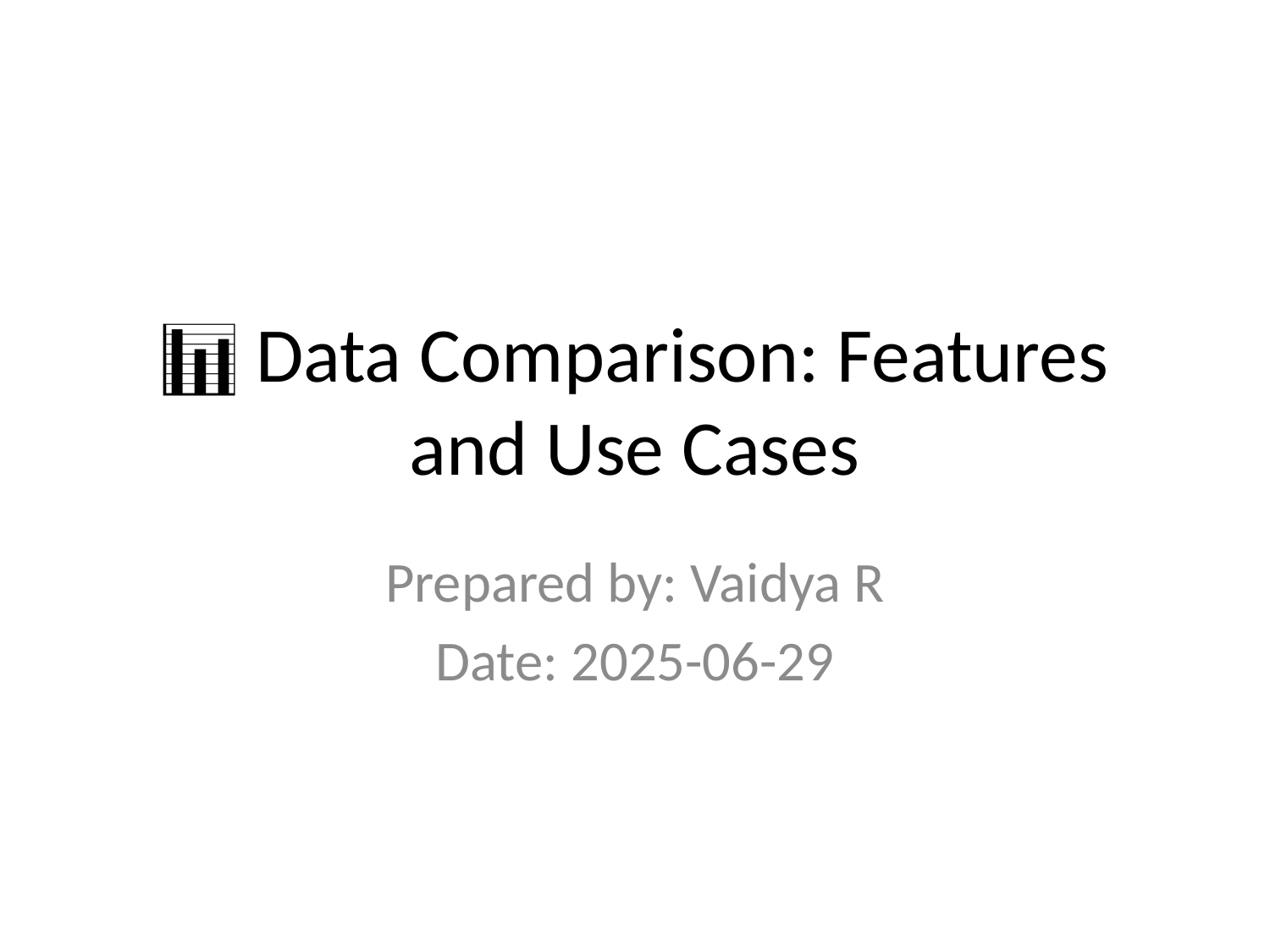

# 📊 Data Comparison: Features and Use Cases
Prepared by: Vaidya R
Date: 2025-06-29